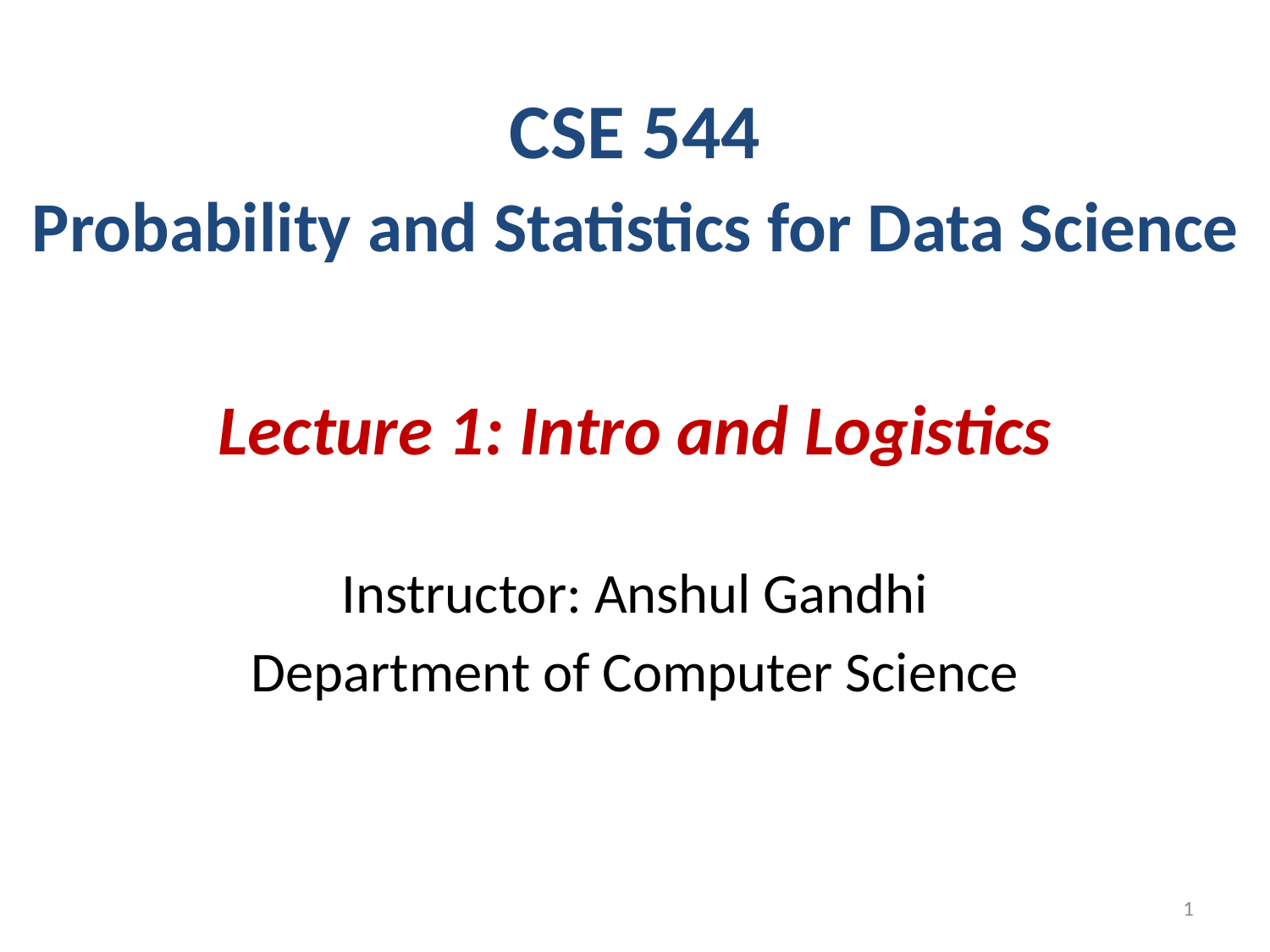

# CSE 544 Probability and Statistics for Data Science Lecture 1: Intro and Logistics
Instructor: Anshul Gandhi
Department of Computer Science
1